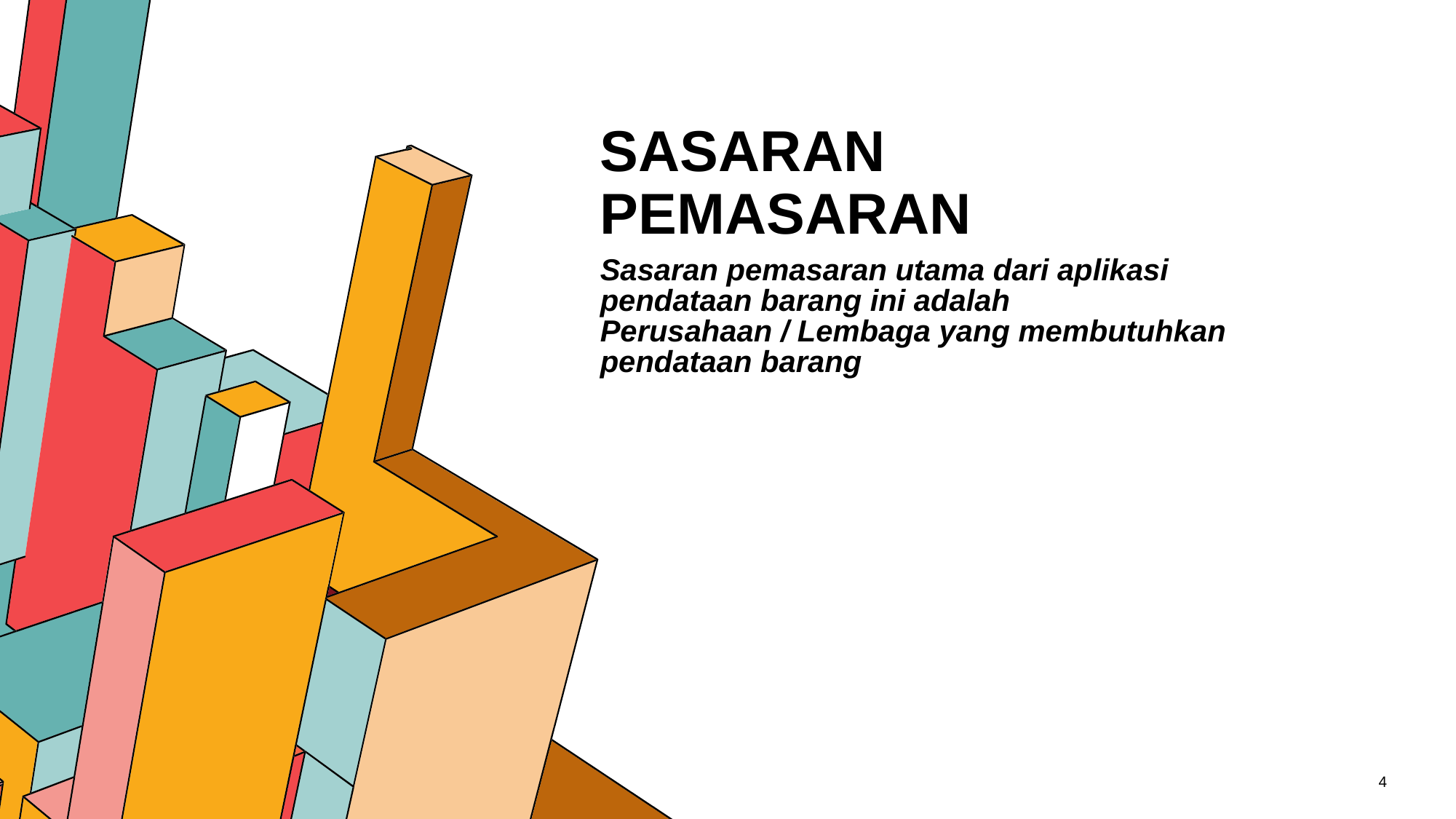

# Sasaran pemasaran
Sasaran pemasaran utama dari aplikasi pendataan barang ini adalah
Perusahaan / Lembaga yang membutuhkan pendataan barang
4